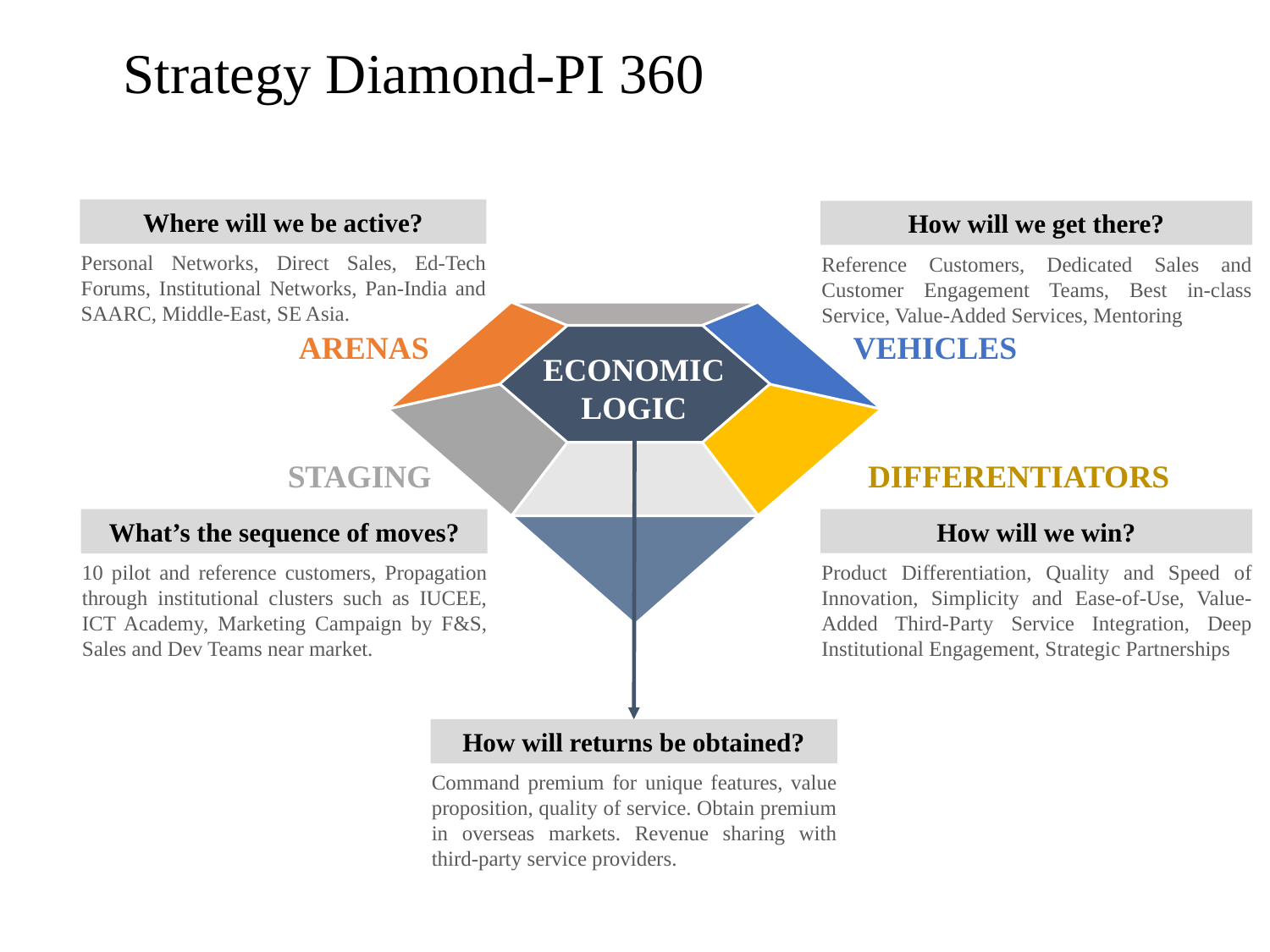

# Strategy Diamond-PI 360
Where will we be active?
Personal Networks, Direct Sales, Ed-Tech Forums, Institutional Networks, Pan-India and SAARC, Middle-East, SE Asia.
How will we get there?
Reference Customers, Dedicated Sales and Customer Engagement Teams, Best in-class Service, Value-Added Services, Mentoring

Economic Logic

Arenas
Vehicles
Staging
Differentiators
How will we win?
Product Differentiation, Quality and Speed of Innovation, Simplicity and Ease-of-Use, Value-Added Third-Party Service Integration, Deep Institutional Engagement, Strategic Partnerships
What’s the sequence of moves?
10 pilot and reference customers, Propagation through institutional clusters such as IUCEE, ICT Academy, Marketing Campaign by F&S, Sales and Dev Teams near market.
How will returns be obtained?
Command premium for unique features, value proposition, quality of service. Obtain premium in overseas markets. Revenue sharing with third-party service providers.